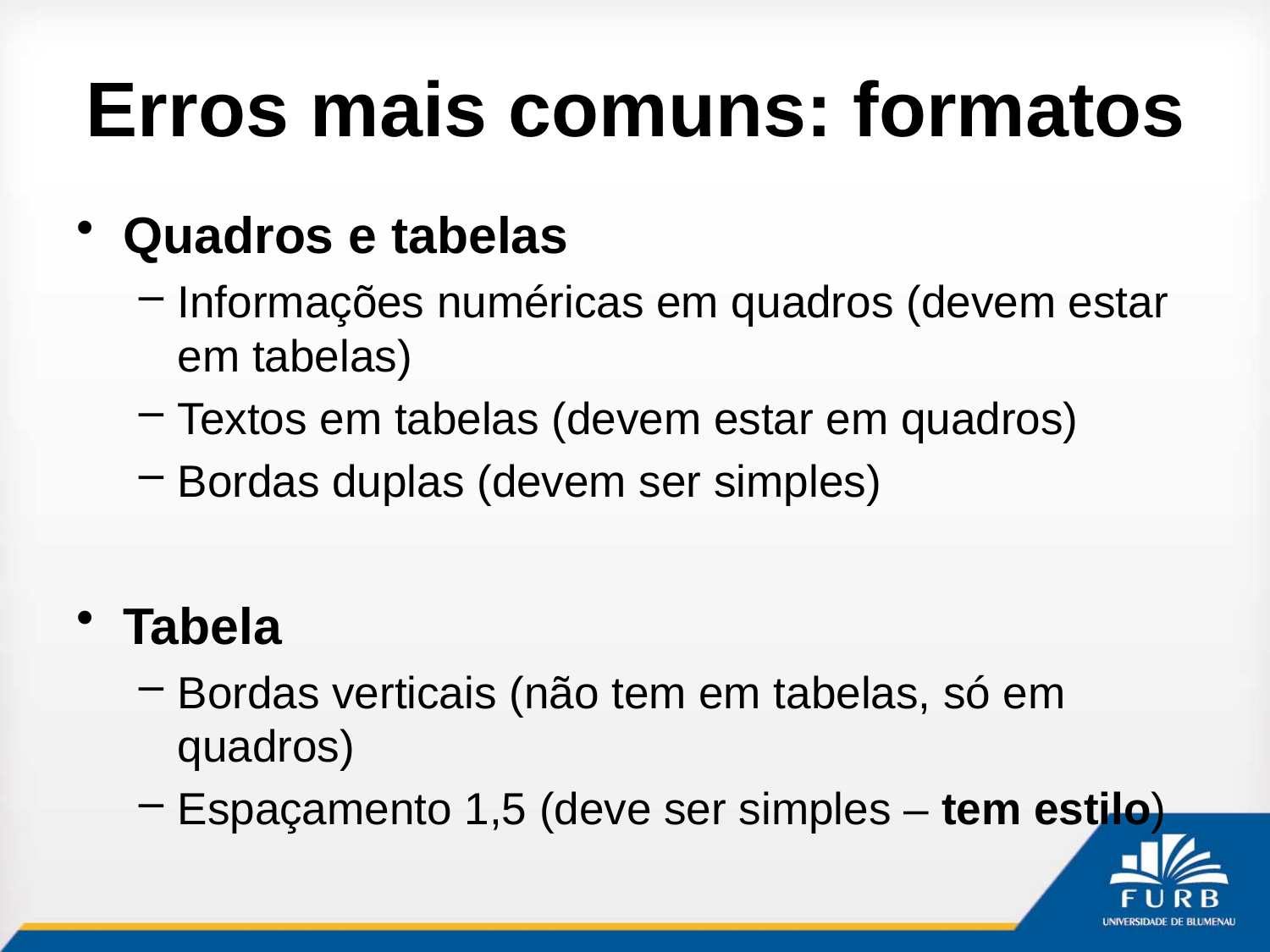

# Erros mais comuns: formatos
Quadros e tabelas
Informações numéricas em quadros (devem estar em tabelas)
Textos em tabelas (devem estar em quadros)
Bordas duplas (devem ser simples)

Tabela
Bordas verticais (não tem em tabelas, só em quadros)
Espaçamento 1,5 (deve ser simples – tem estilo)